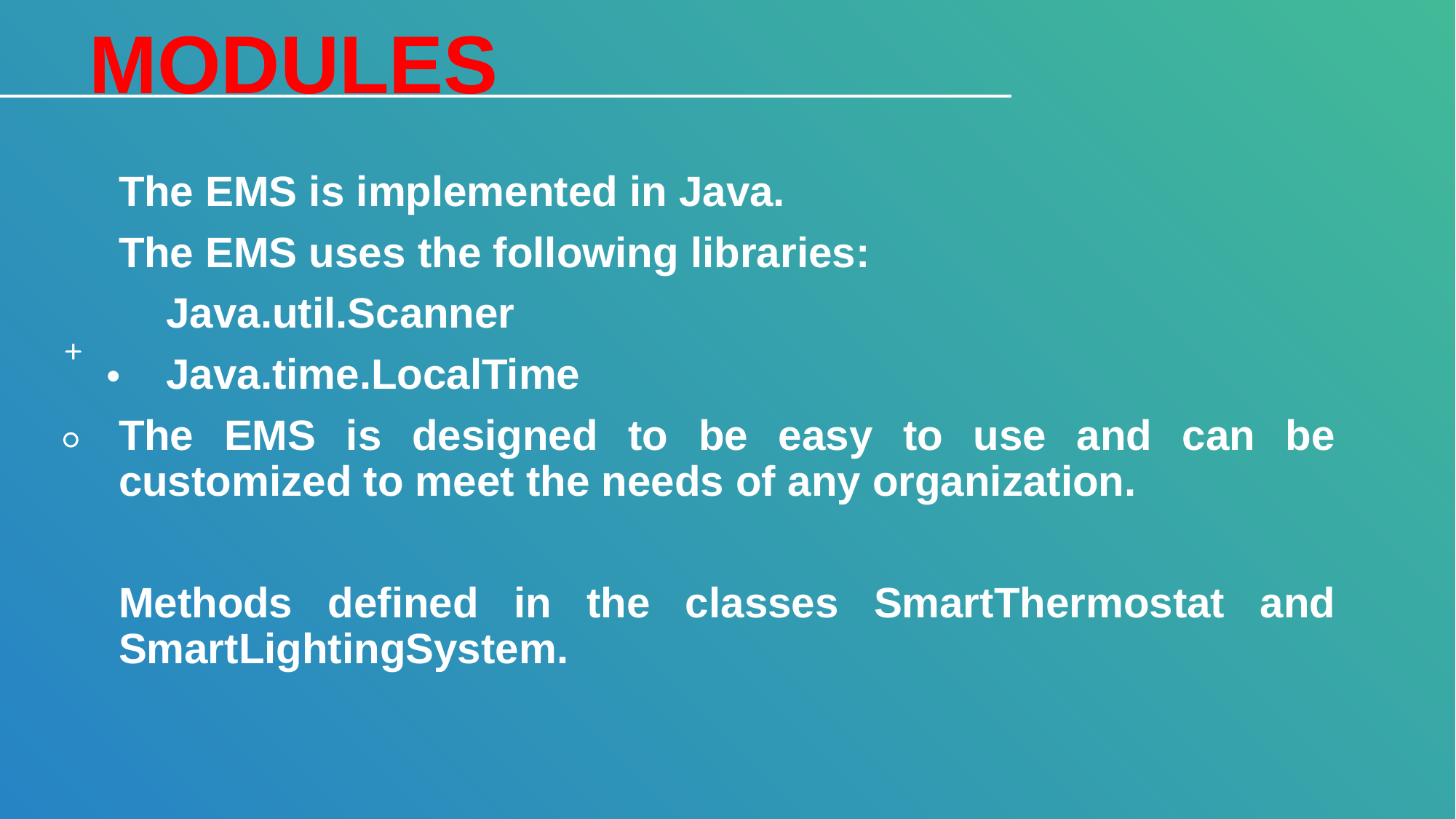

# Modules
The EMS is implemented in Java.
The EMS uses the following libraries:
    Java.util.Scanner
    Java.time.LocalTime
The EMS is designed to be easy to use and can be customized to meet the needs of any organization.

Methods defined in the classes SmartThermostat and SmartLightingSystem.